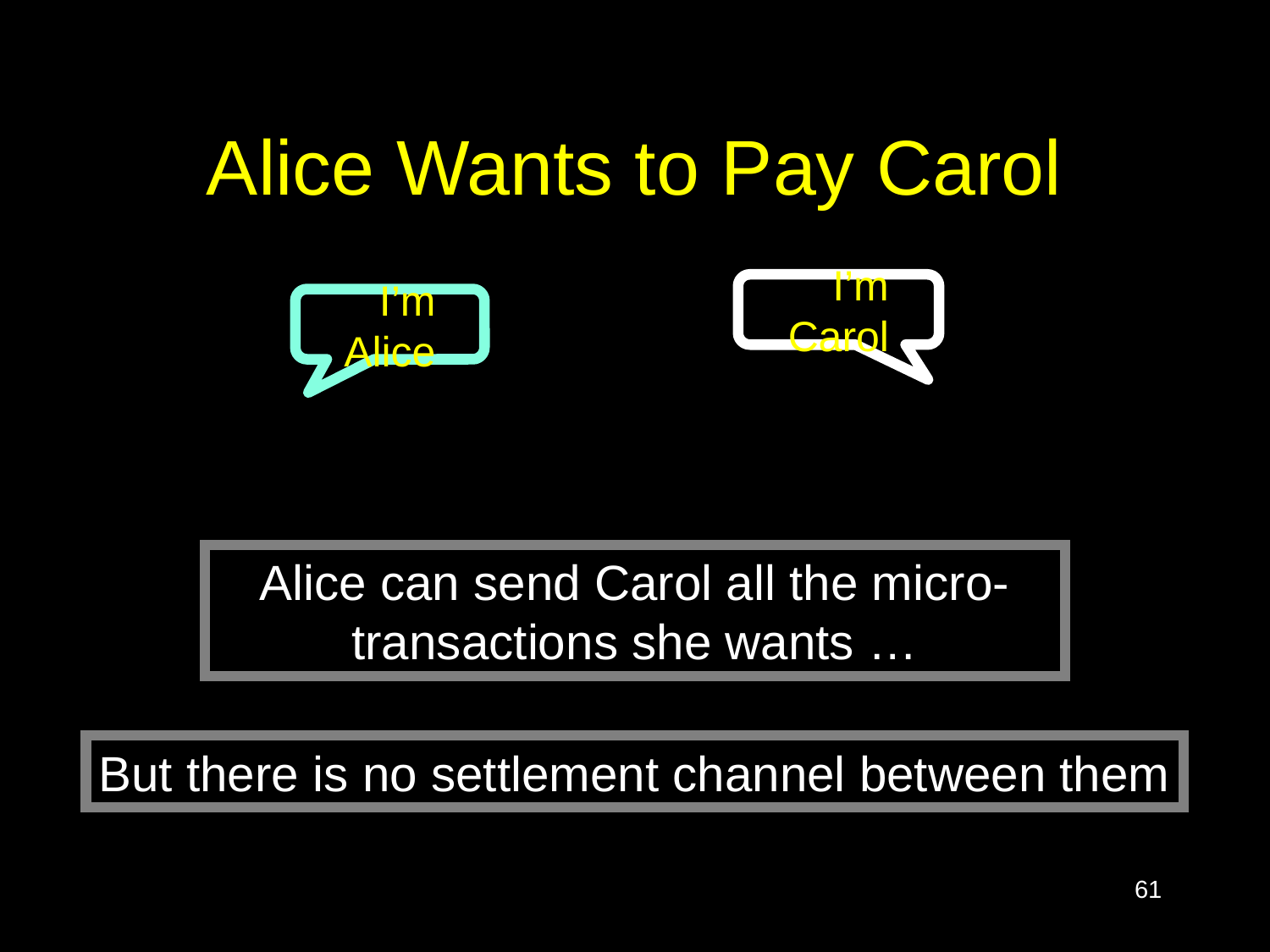

# Alice Wants to Pay Carol
I’m Carol
I’m Alice

Alice can send Carol all the micro-transactions she wants …
But there is no settlement channel between them
61